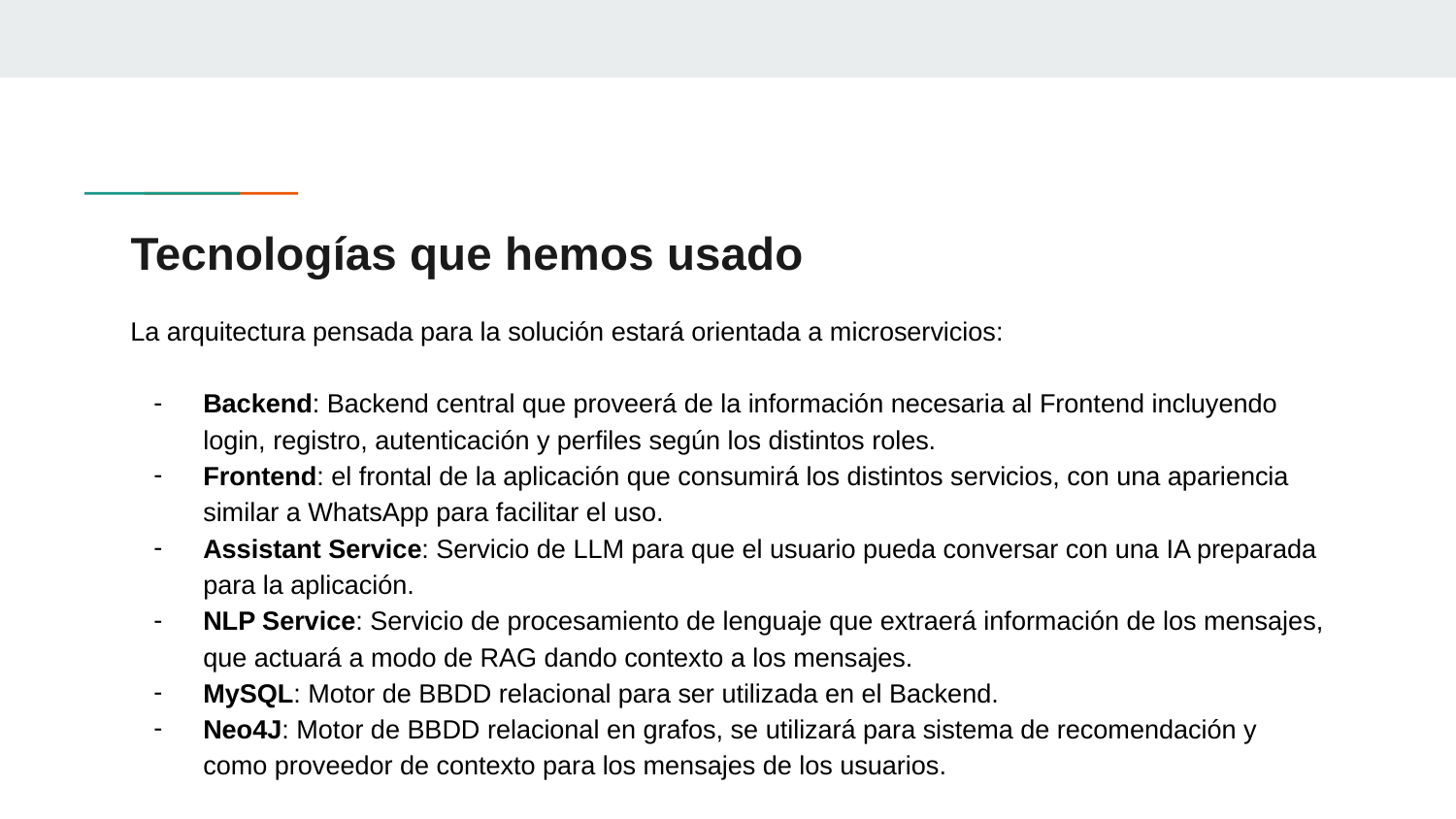

# Tecnologías que hemos usado
La arquitectura pensada para la solución estará orientada a microservicios:

Backend: Backend central que proveerá de la información necesaria al Frontend incluyendo login, registro, autenticación y perfiles según los distintos roles.
Frontend: el frontal de la aplicación que consumirá los distintos servicios, con una apariencia similar a WhatsApp para facilitar el uso.
Assistant Service: Servicio de LLM para que el usuario pueda conversar con una IA preparada para la aplicación.
NLP Service: Servicio de procesamiento de lenguaje que extraerá información de los mensajes, que actuará a modo de RAG dando contexto a los mensajes.
MySQL: Motor de BBDD relacional para ser utilizada en el Backend.
Neo4J: Motor de BBDD relacional en grafos, se utilizará para sistema de recomendación y como proveedor de contexto para los mensajes de los usuarios.